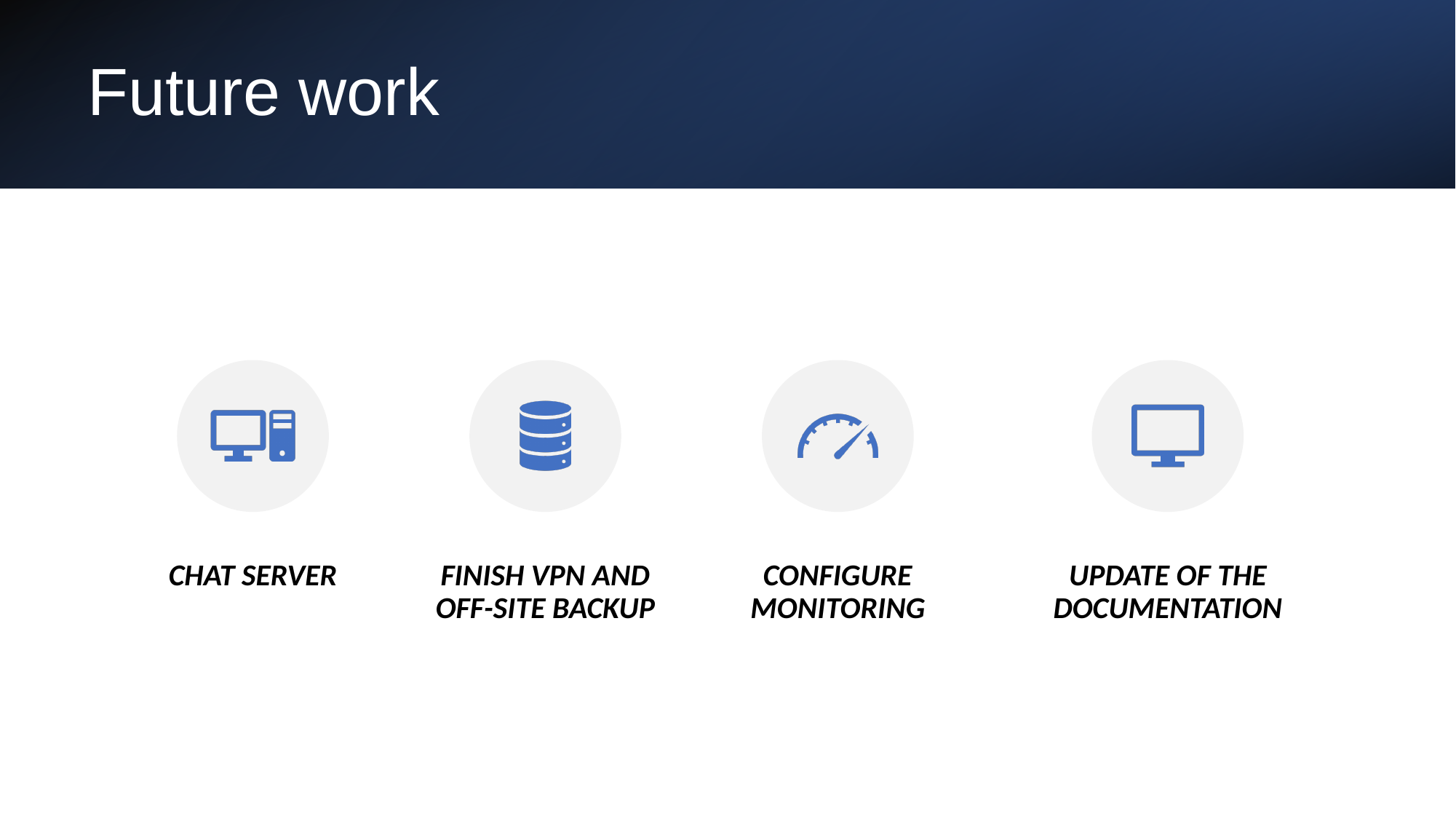

# Future work
Chat server
Finish VPN and Off-site backup
Configure Monitoring
Update of the documentation